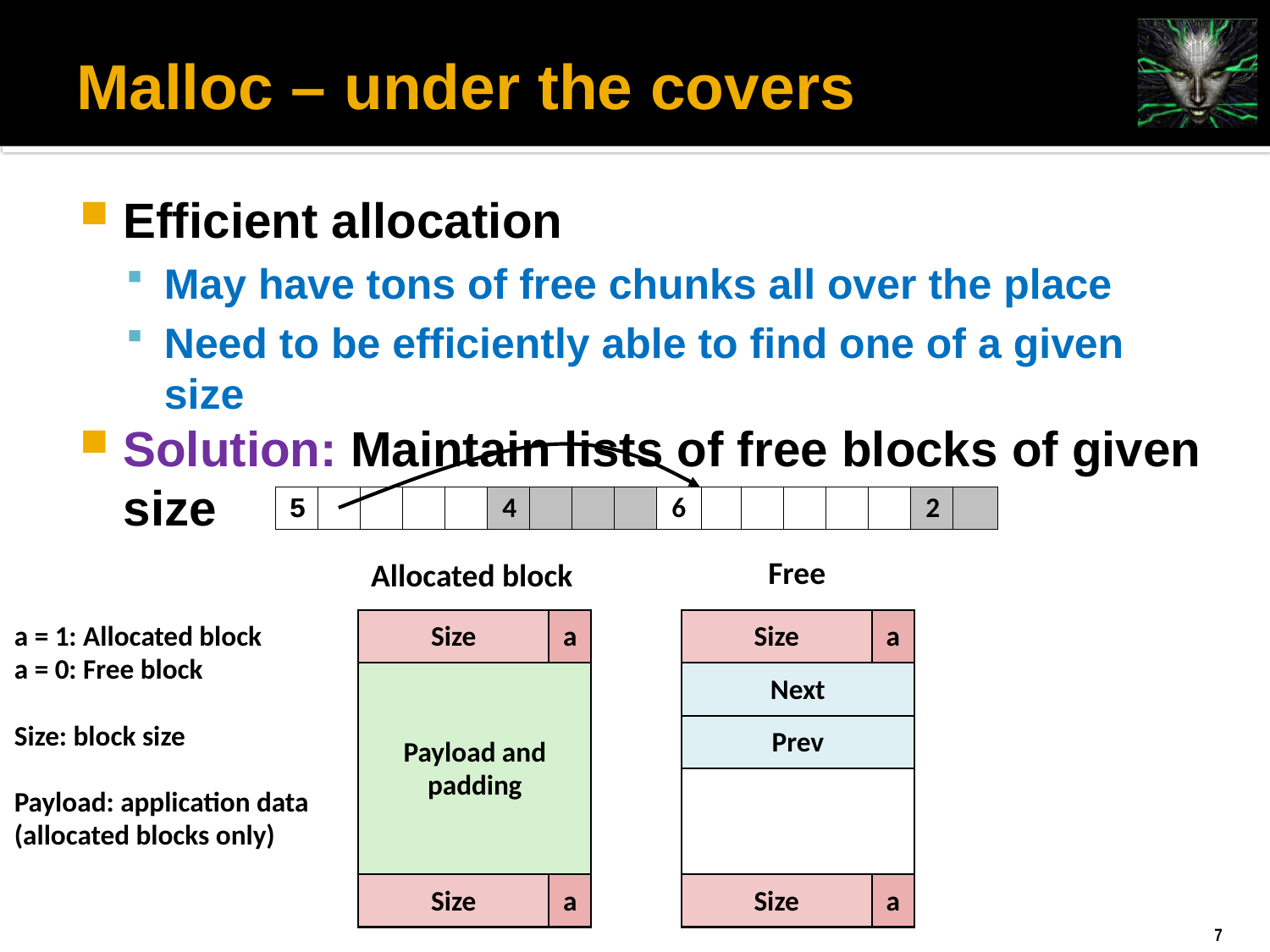

# Malloc – under the covers
Efficient allocation
May have tons of free chunks all over the place
Need to be efficiently able to find one of a given size
Solution: Maintain lists of free blocks of given size

5

4

6

2

Free
Allocated block
Size
a
Size
a
a = 1: Allocated block
a = 0: Free block

Size: block size

Payload: application data
(allocated blocks only)

Payload and
padding
Next
Prev

Size
a
Size
a